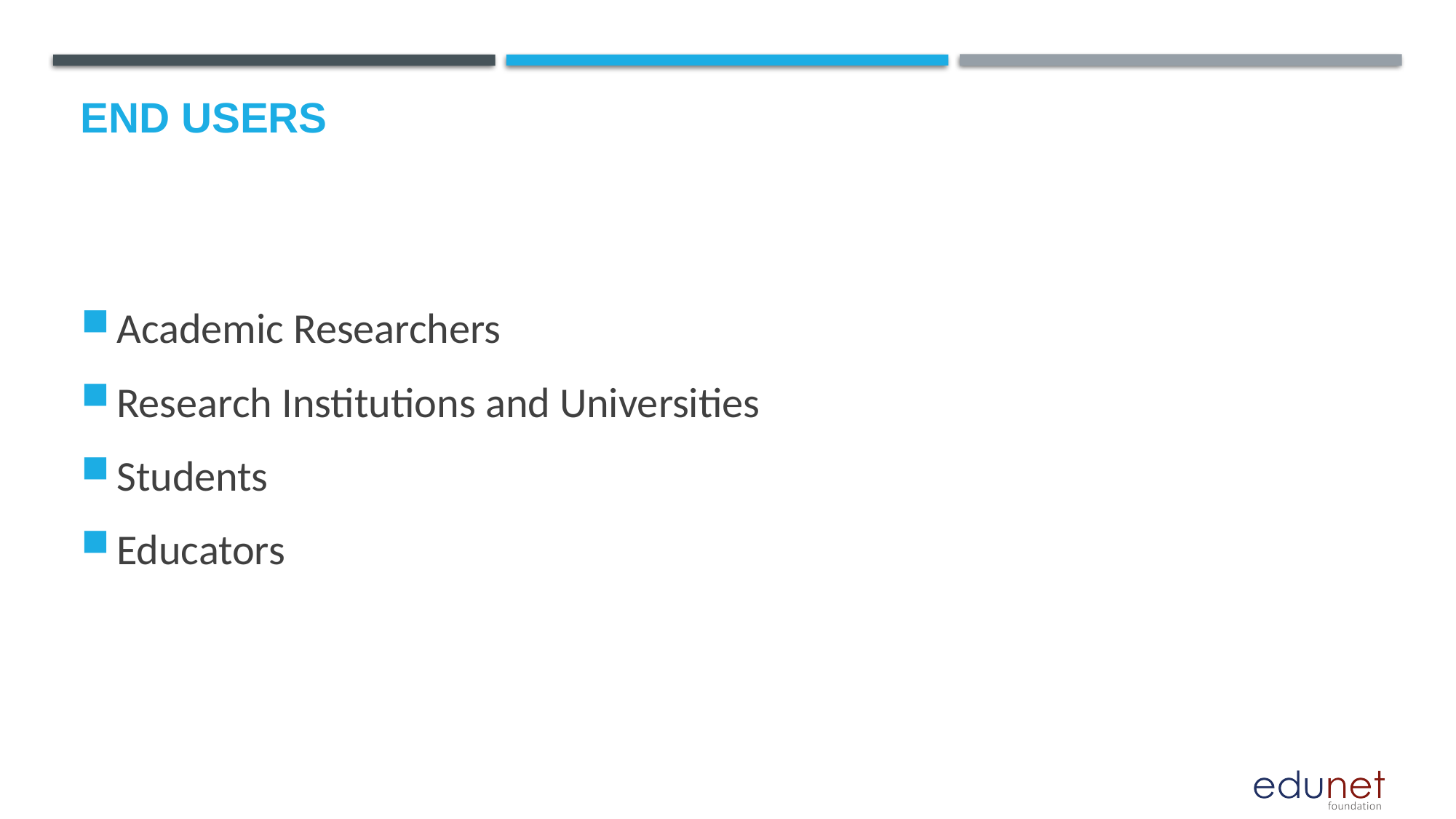

# End users
Academic Researchers
Research Institutions and Universities
Students
Educators